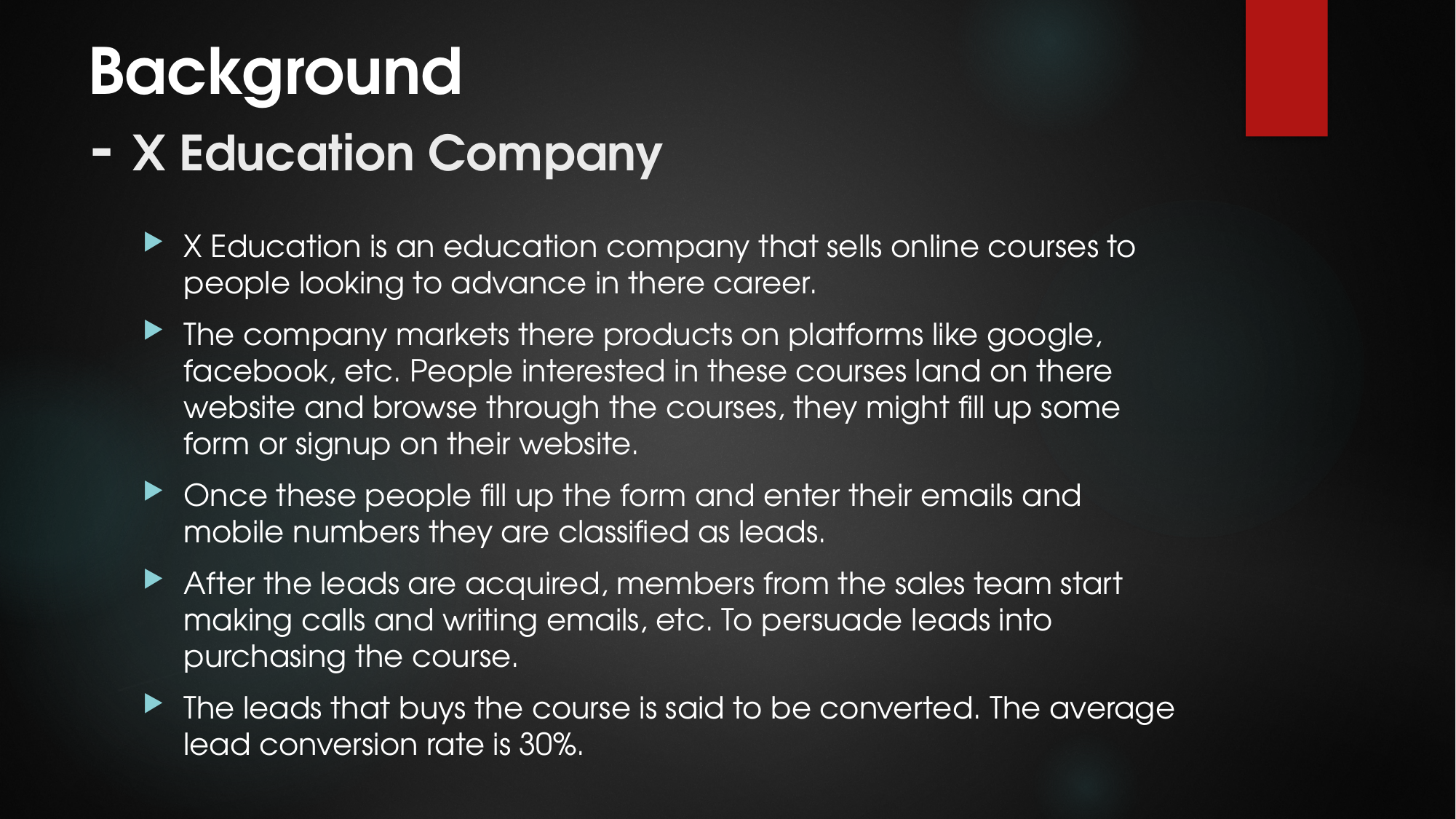

# Background - X Education Company
X Education is an education company that sells online courses to people looking to advance in there career.
The company markets there products on platforms like google, facebook, etc. People interested in these courses land on there website and browse through the courses, they might fill up some form or signup on their website.
Once these people fill up the form and enter their emails and mobile numbers they are classified as leads.
After the leads are acquired, members from the sales team start making calls and writing emails, etc. To persuade leads into purchasing the course.
The leads that buys the course is said to be converted. The average lead conversion rate is 30%.